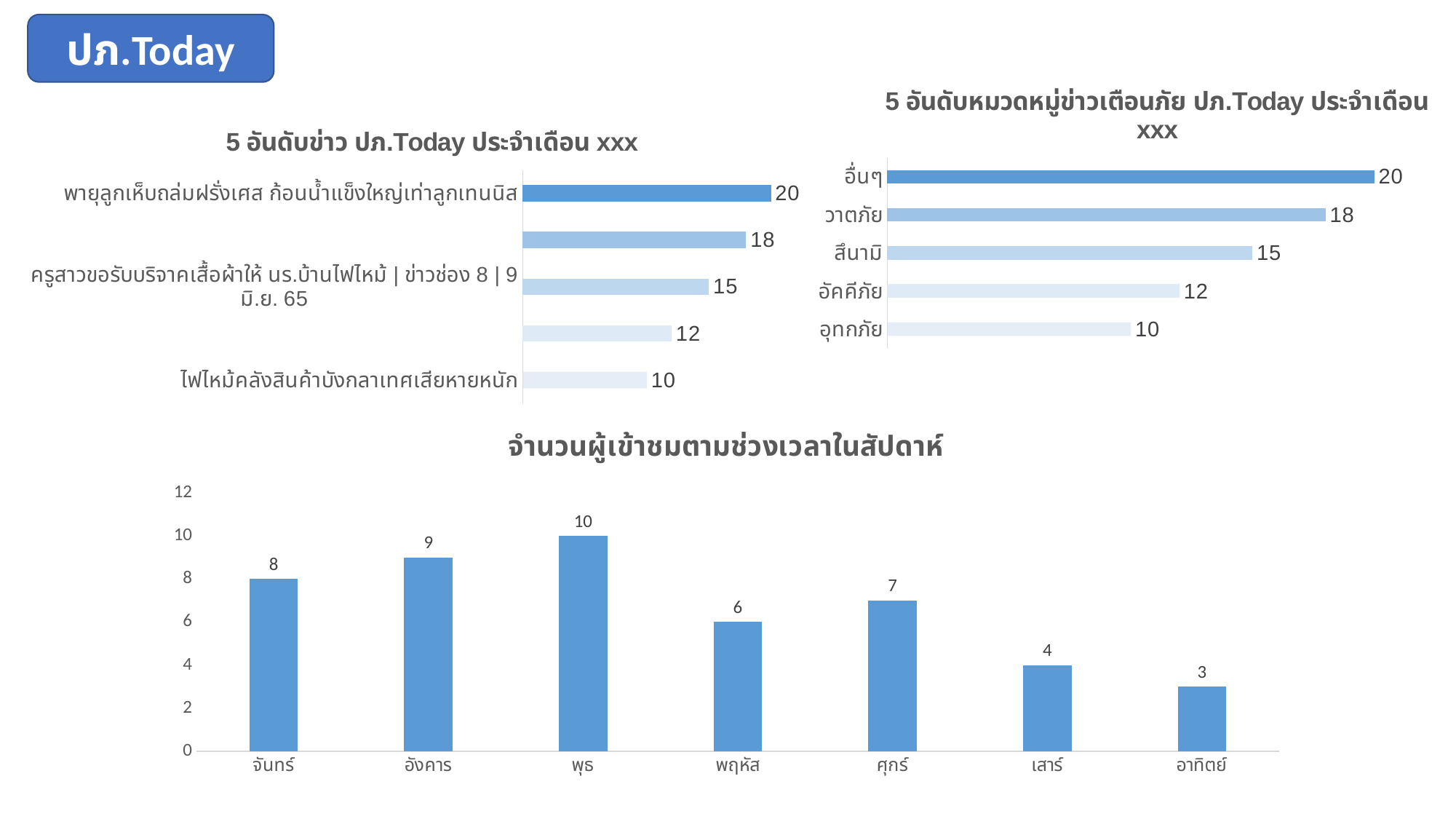

ปภ.Today

### Chart: 5 อันดับหมวดหมู่ข่าวเตือนภัย ปภ.Today ประจำเดือน xxx

| Category | จำนวนครั้ง |
|---|---|
| อุทกภัย | 10.0 |
| อัคคีภัย | 12.0 |
| สึนามิ | 15.0 |
| วาตภัย | 18.0 |
| อื่นๆ | 20.0 |

### Chart: 5 อันดับข่าว ปภ.Today ประจำเดือน xxx

| Category | จำนวนครั้ง |
|---|---|
| ไฟไหม้คลังสินค้าบังกลาเทศเสียหายหนัก | 10.0 |
| ศาลสั่ง เมีย-ลูก "สมัคร สุนทรเวช" ชดใช้ 587 ล้านบาท พร้อมดอกเบี้ย ปมทุจริตจัดซื้อรถเรือดับเพลิงกทม. | 12.0 |
| ครูสาวขอรับบริจาคเสื้อผ้าให้ นร.บ้านไฟไหม้ | ข่าวช่อง 8 | 9 มิ.ย. 65 | 15.0 |
| พายุลูกเห็บถล่มฝรั่งเศส ก้อนน้ำแข็งใหญ่เท่าลูกเทนนิส | 18.0 |
| พายุลูกเห็บถล่มฝรั่งเศส ก้อนน้ำแข็งใหญ่เท่าลูกเทนนิส | 20.0 |

### Chart: จำนวนผู้เข้าชมตามช่วงเวลาในสัปดาห์

| Category | ชุดข้อมูล 1 |
|---|---|
| จันทร์ | 8.0 |
| อังคาร | 9.0 |
| พุธ | 10.0 |
| พฤหัส | 6.0 |
| ศุกร์ | 7.0 |
| เสาร์ | 4.0 |
| อาทิตย์ | 3.0 |